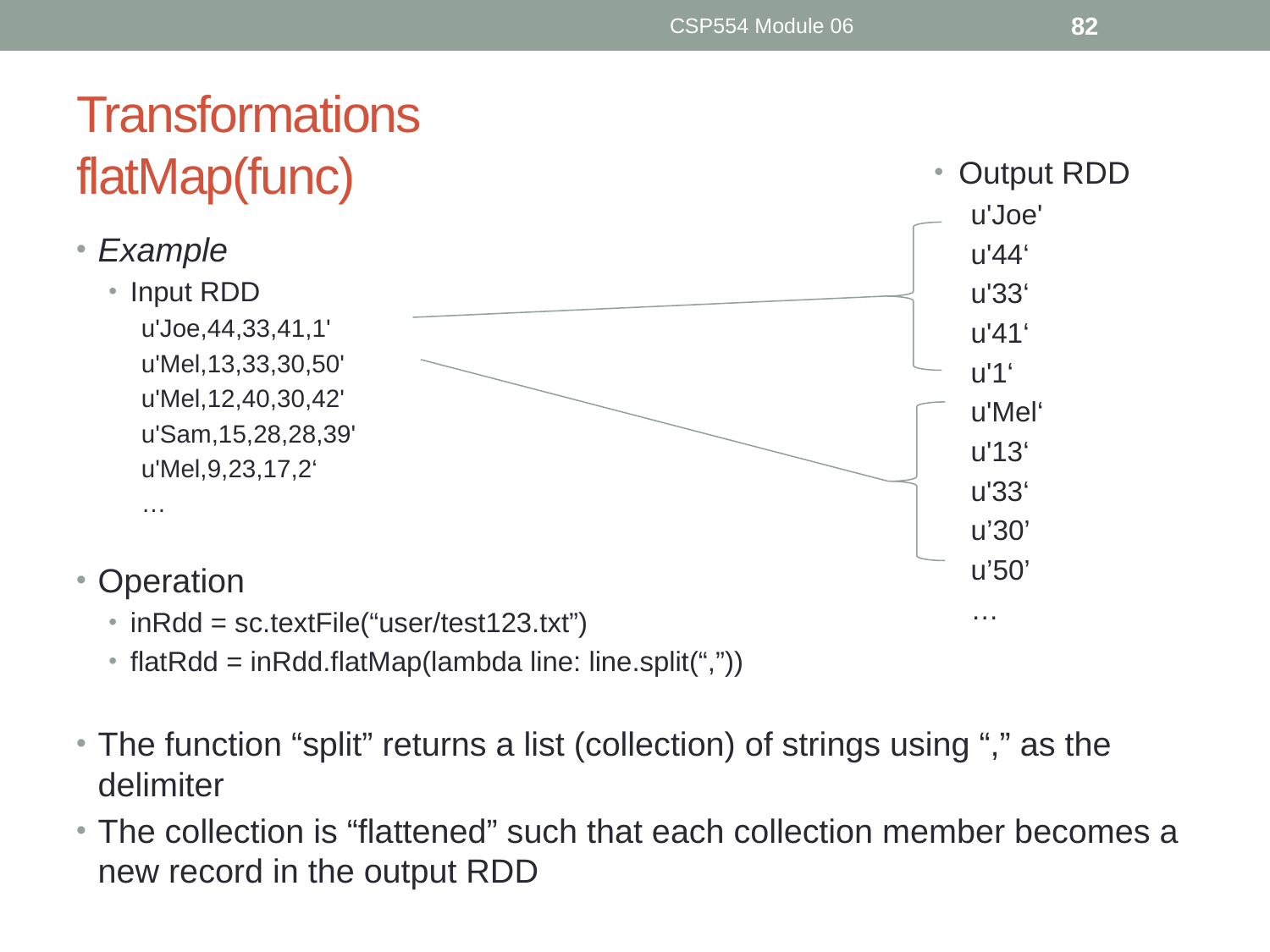

CSP554 Module 06
82
# Transformations flatMap(func)

Output RDD
u'Joe'
u'44‘
u'33‘
u'41‘
u'1‘
u'Mel‘
u'13‘
u'33‘
u’30’
u’50’
…
Example
Input RDD
u'Joe,44,33,41,1'
u'Mel,13,33,30,50'
u'Mel,12,40,30,42'
u'Sam,15,28,28,39'
u'Mel,9,23,17,2‘
…

Operation
inRdd = sc.textFile(“user/test123.txt”)
flatRdd = inRdd.flatMap(lambda line: line.split(“,”))

The function “split” returns a list (collection) of strings using “,” as the delimiter
The collection is “flattened” such that each collection member becomes a new record in the output RDD